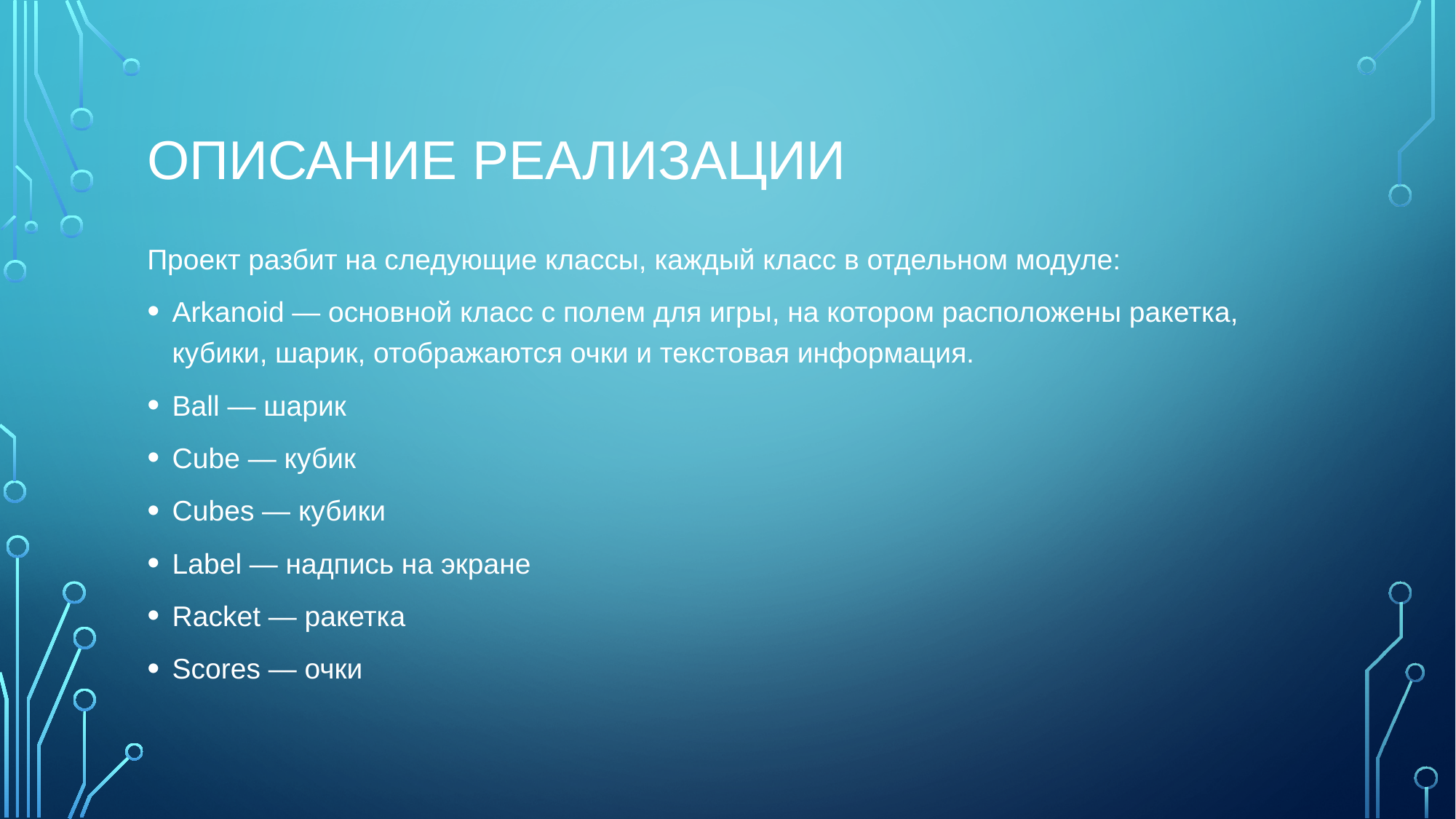

# Описание реализации
Проект разбит на следующие классы, каждый класс в отдельном модуле:
Arkanoid — основной класс с полем для игры, на котором расположены ракетка, кубики, шарик, отображаются очки и текстовая информация.
Ball — шарик
Cube — кубик
Cubes — кубики
Label — надпись на экране
Racket — ракетка
Scores — очки